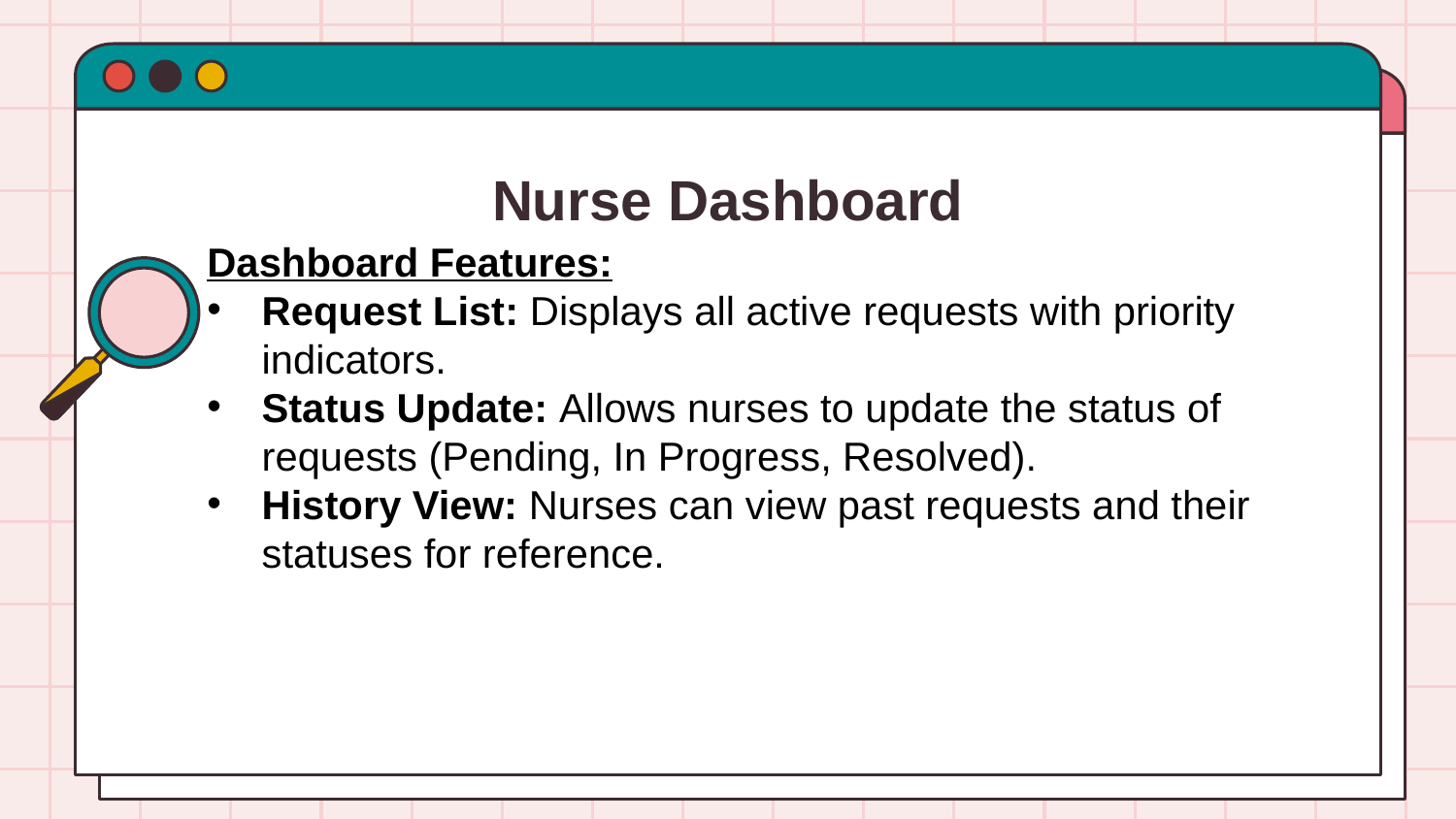

# Nurse Dashboard
Dashboard Features:
Request List: Displays all active requests with priority indicators.
Status Update: Allows nurses to update the status of requests (Pending, In Progress, Resolved).
History View: Nurses can view past requests and their statuses for reference.